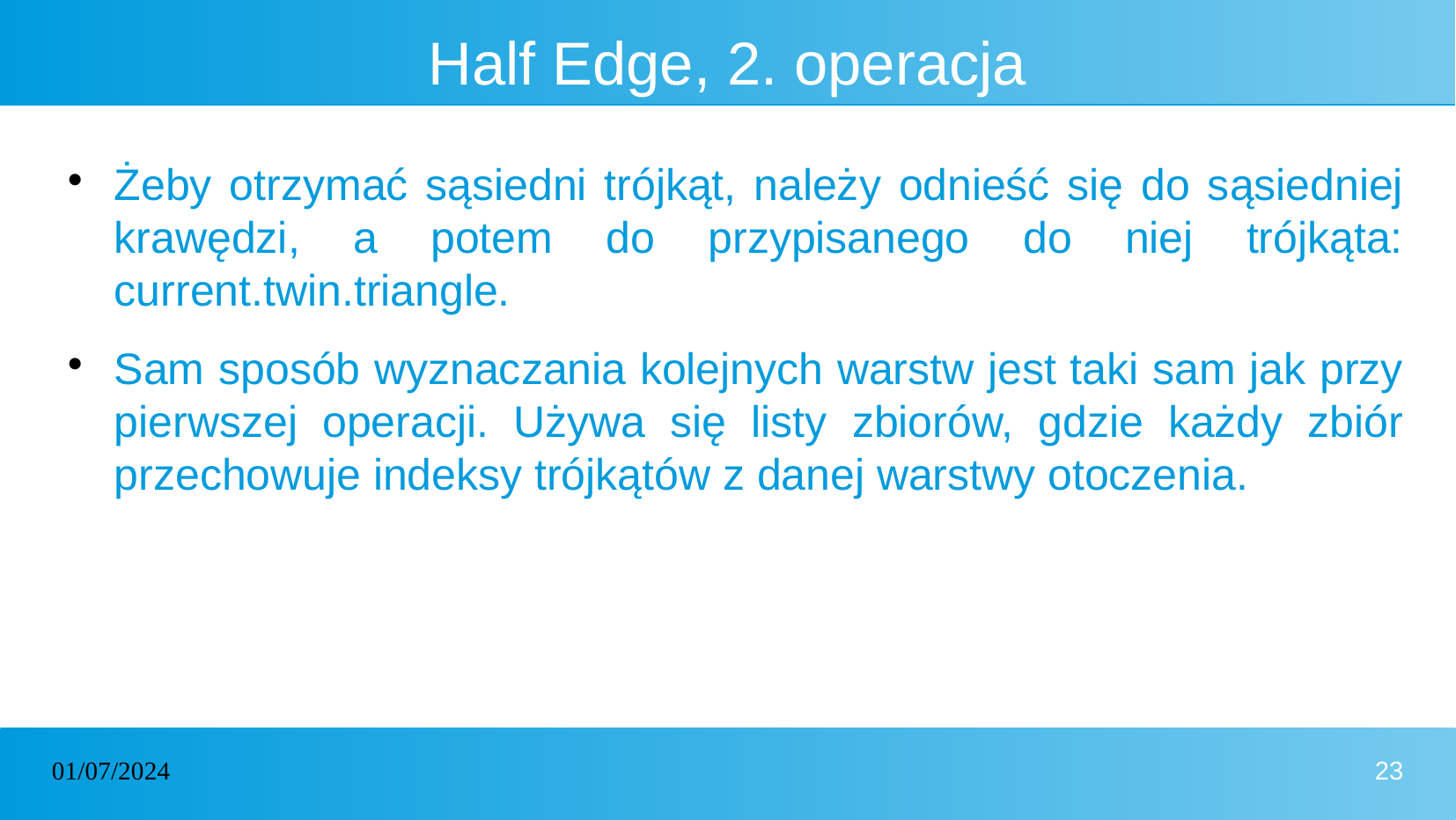

# Half Edge, 2. operacja
Żeby otrzymać sąsiedni trójkąt, należy odnieść się do sąsiedniej krawędzi, a potem do przypisanego do niej trójkąta: current.twin.triangle.
Sam sposób wyznaczania kolejnych warstw jest taki sam jak przy pierwszej operacji. Używa się listy zbiorów, gdzie każdy zbiór przechowuje indeksy trójkątów z danej warstwy otoczenia.

01/07/2024
23